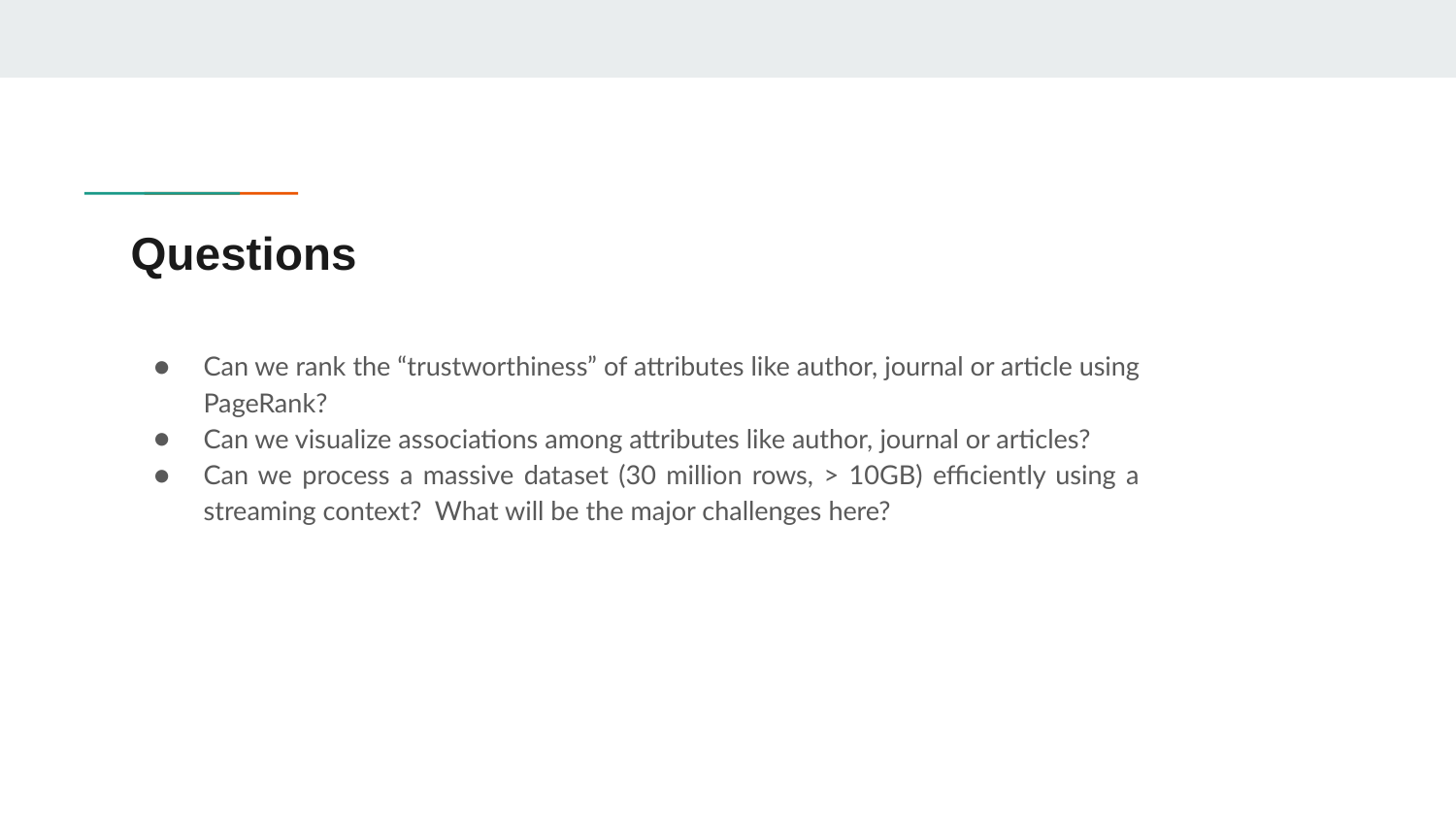

# Questions
Can we rank the “trustworthiness” of attributes like author, journal or article using PageRank?
Can we visualize associations among attributes like author, journal or articles?
Can we process a massive dataset (30 million rows, > 10GB) efficiently using a streaming context?  What will be the major challenges here?